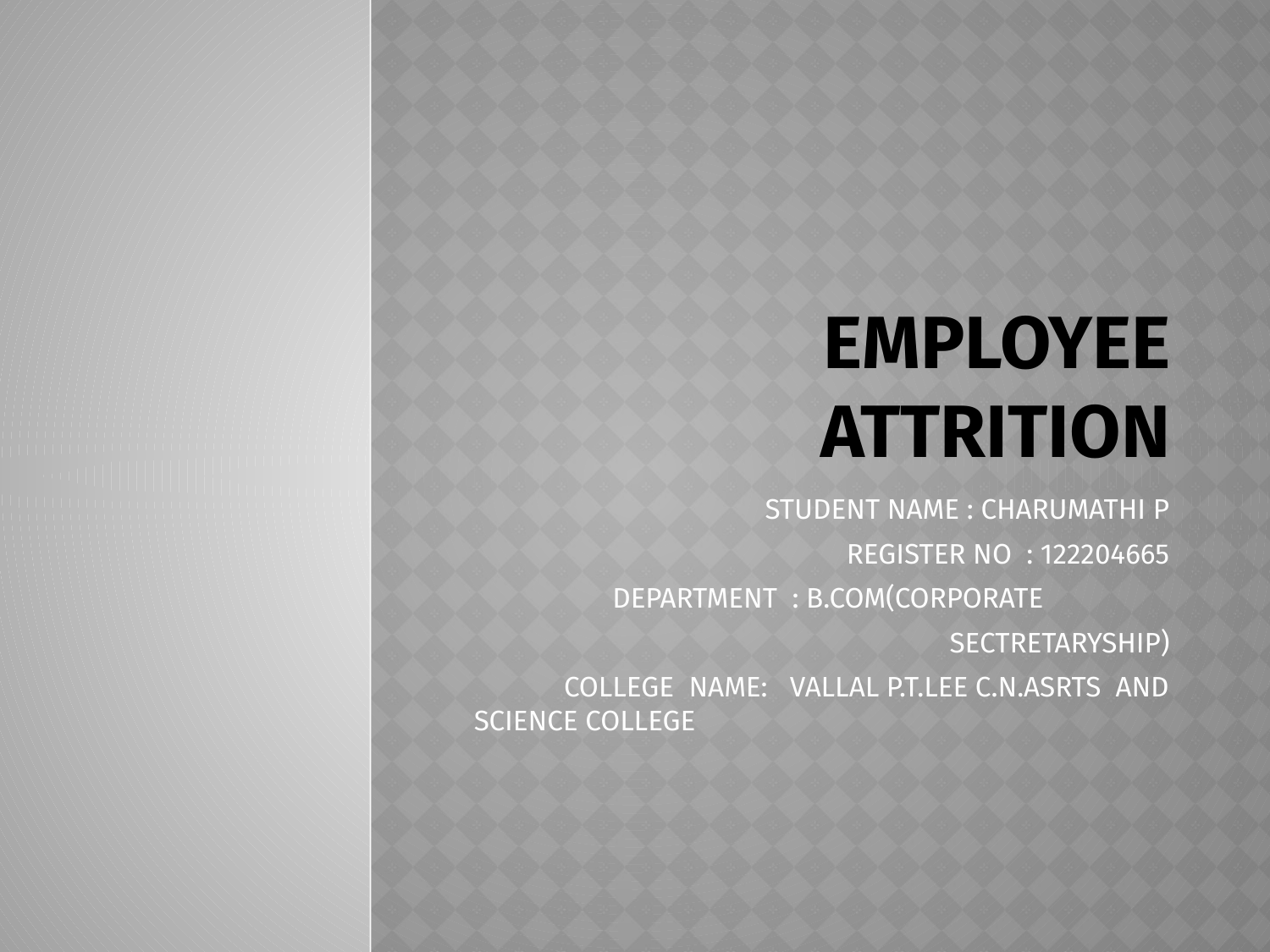

# EMPLOYEE ATTRITION
STUDENT NAME : CHARUMATHI P
 REGISTER NO  : 122204665
  DEPARTMENT  : B.COM(CORPORATE
                                  SECTRETARYSHIP)
 COLLEGE  NAME:   VALLAL P.T.LEE C.N.ASRTS  AND SCIENCE COLLEGE